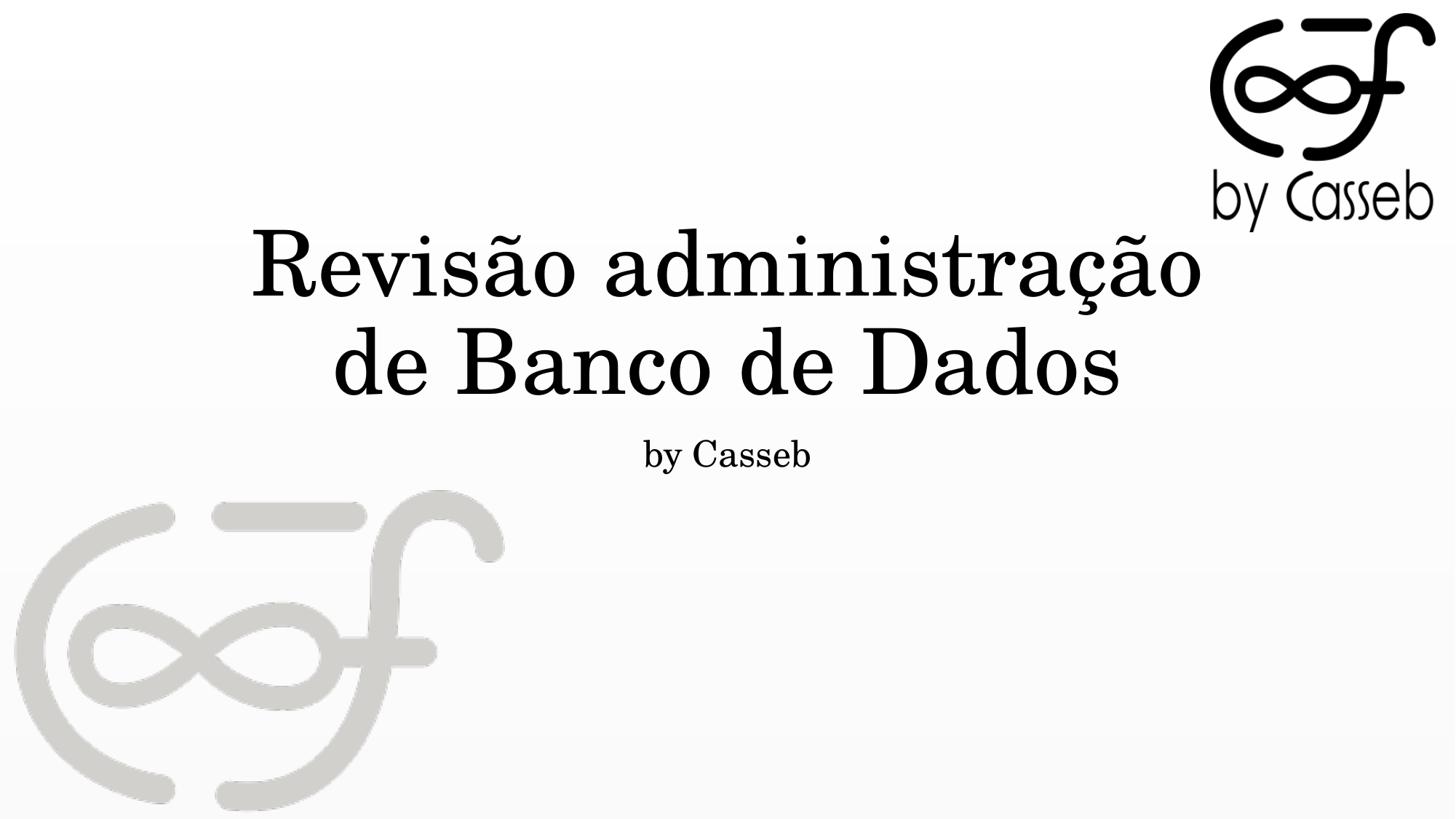

# Revisão administração de Banco de Dados
by Casseb